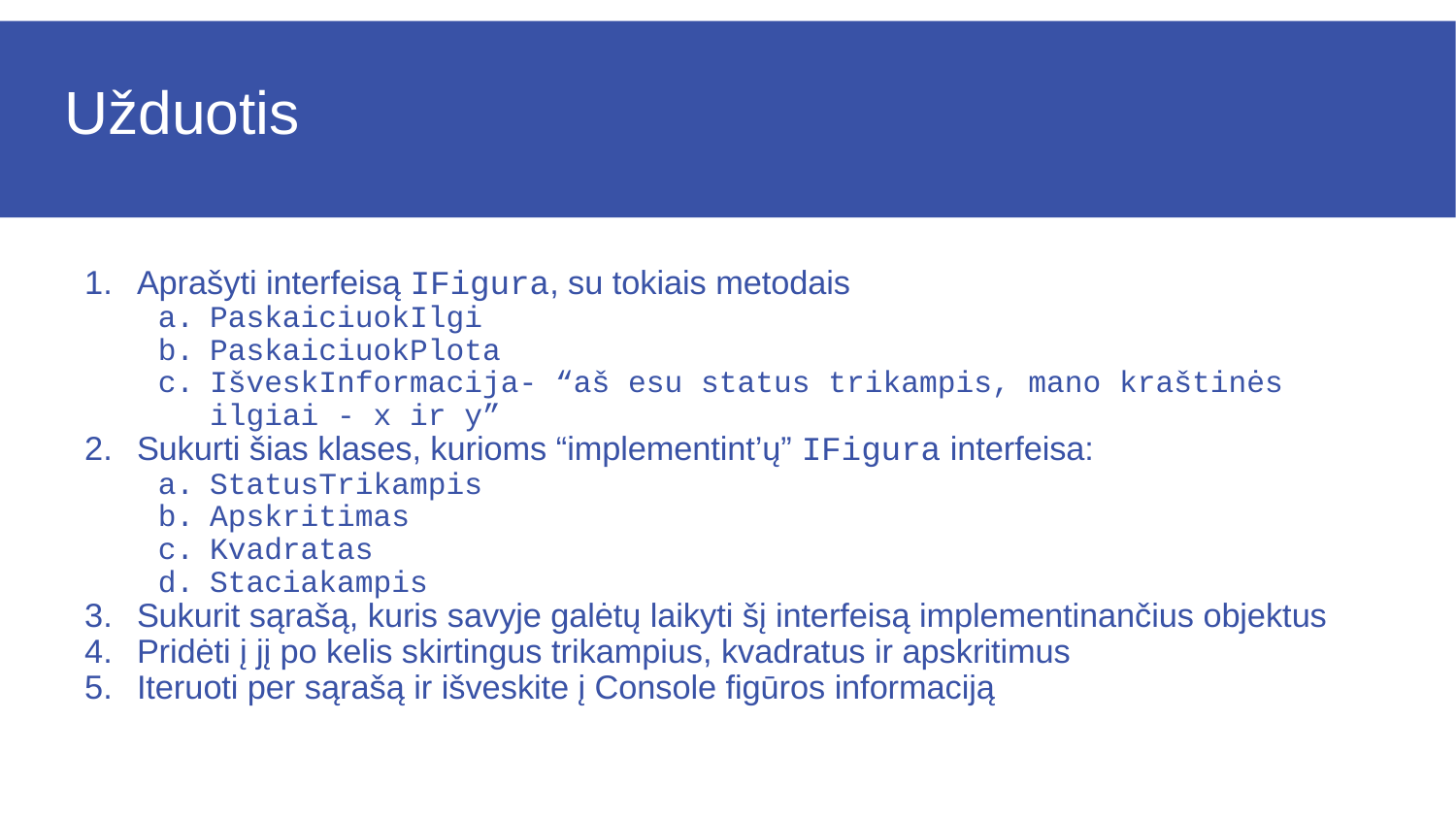

# Užduotis
Aprašyti interfeisą IFigura, su tokiais metodais
PaskaiciuokIlgi
PaskaiciuokPlota
IšveskInformacija- “aš esu status trikampis, mano kraštinės ilgiai - x ir y”
Sukurti šias klases, kurioms “implementint’ų” IFigura interfeisa:
StatusTrikampis
Apskritimas
Kvadratas
Staciakampis
Sukurit sąrašą, kuris savyje galėtų laikyti šį interfeisą implementinančius objektus
Pridėti į jį po kelis skirtingus trikampius, kvadratus ir apskritimus
Iteruoti per sąrašą ir išveskite į Console figūros informaciją